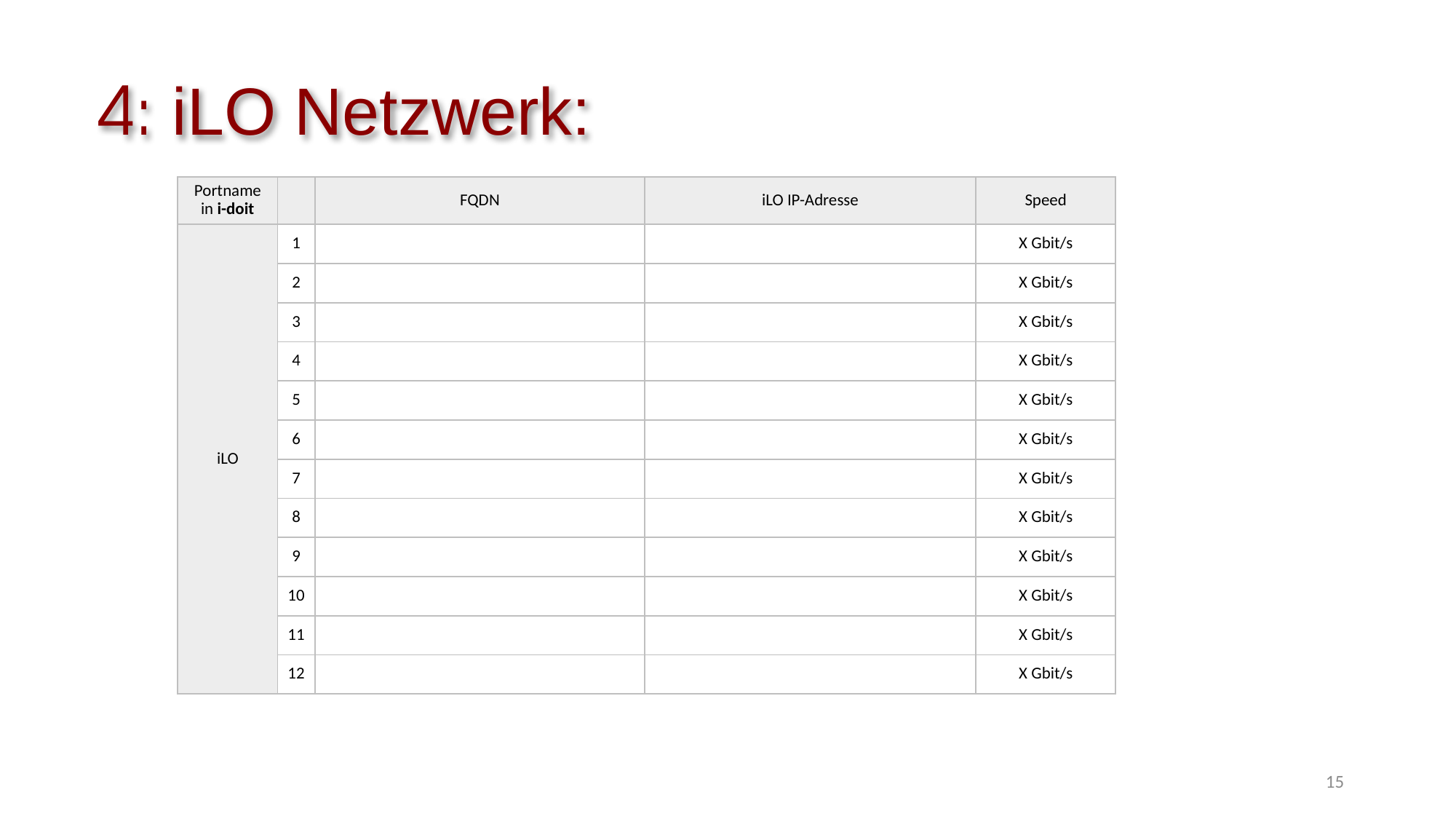

4: iLO Netzwerk:
| Portname in i-doit |  | FQDN | iLO IP-Adresse | Speed |
| --- | --- | --- | --- | --- |
| iLO | 1 |  |  | X Gbit/s |
|  | 2 |  |  | X Gbit/s |
|  | 3 |  |  | X Gbit/s |
|  | 4 |  |  | X Gbit/s |
|  | 5 |  |  | X Gbit/s |
|  | 6 |  |  | X Gbit/s |
|  | 7 |  |  | X Gbit/s |
|  | 8 |  |  | X Gbit/s |
|  | 9 |  |  | X Gbit/s |
|  | 10 |  |  | X Gbit/s |
|  | 11 |  |  | X Gbit/s |
|  | 12 |  |  | X Gbit/s |
15